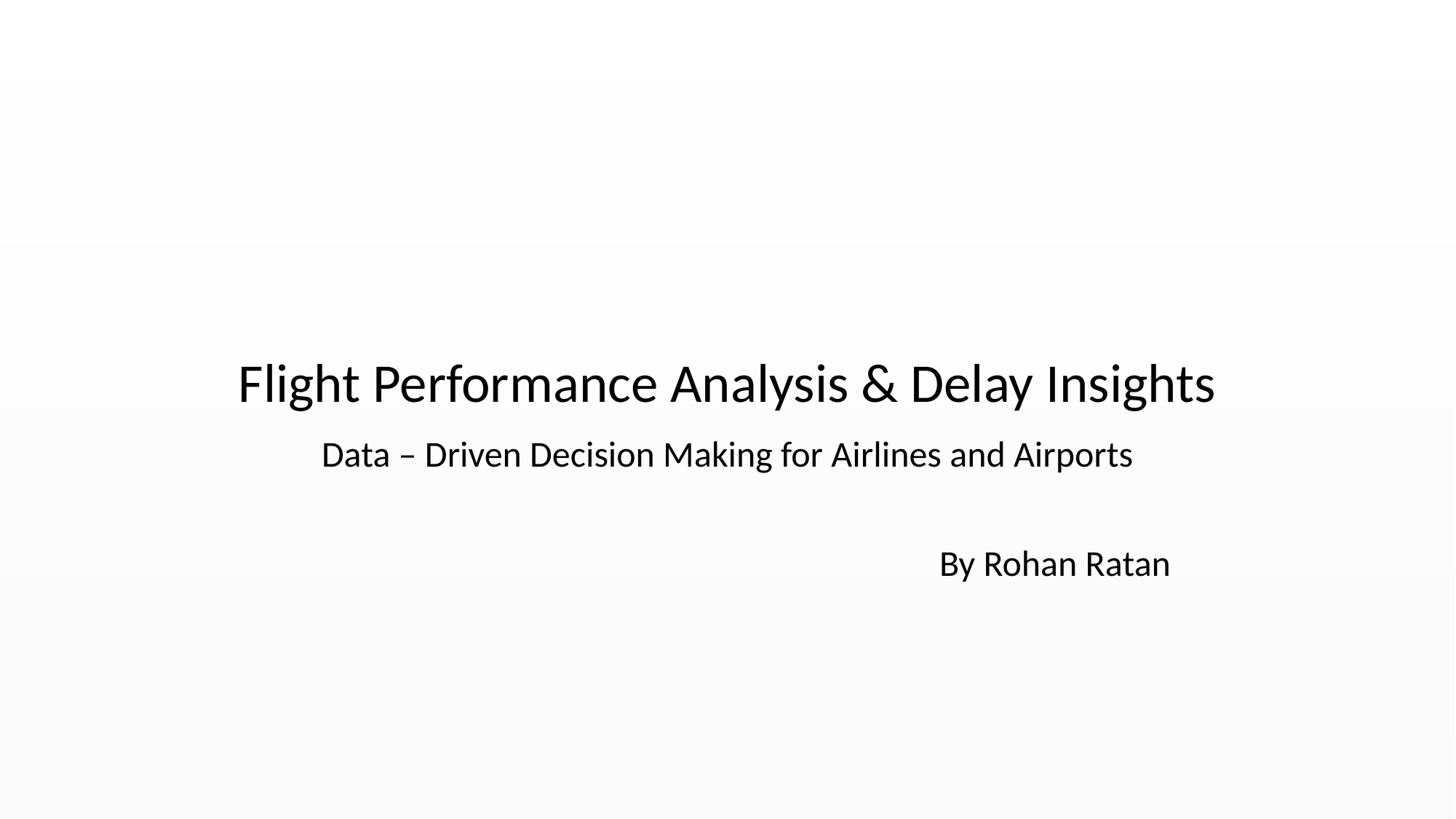

# Flight Performance Analysis & Delay Insights
Data – Driven Decision Making for Airlines and Airports

						By Rohan Ratan